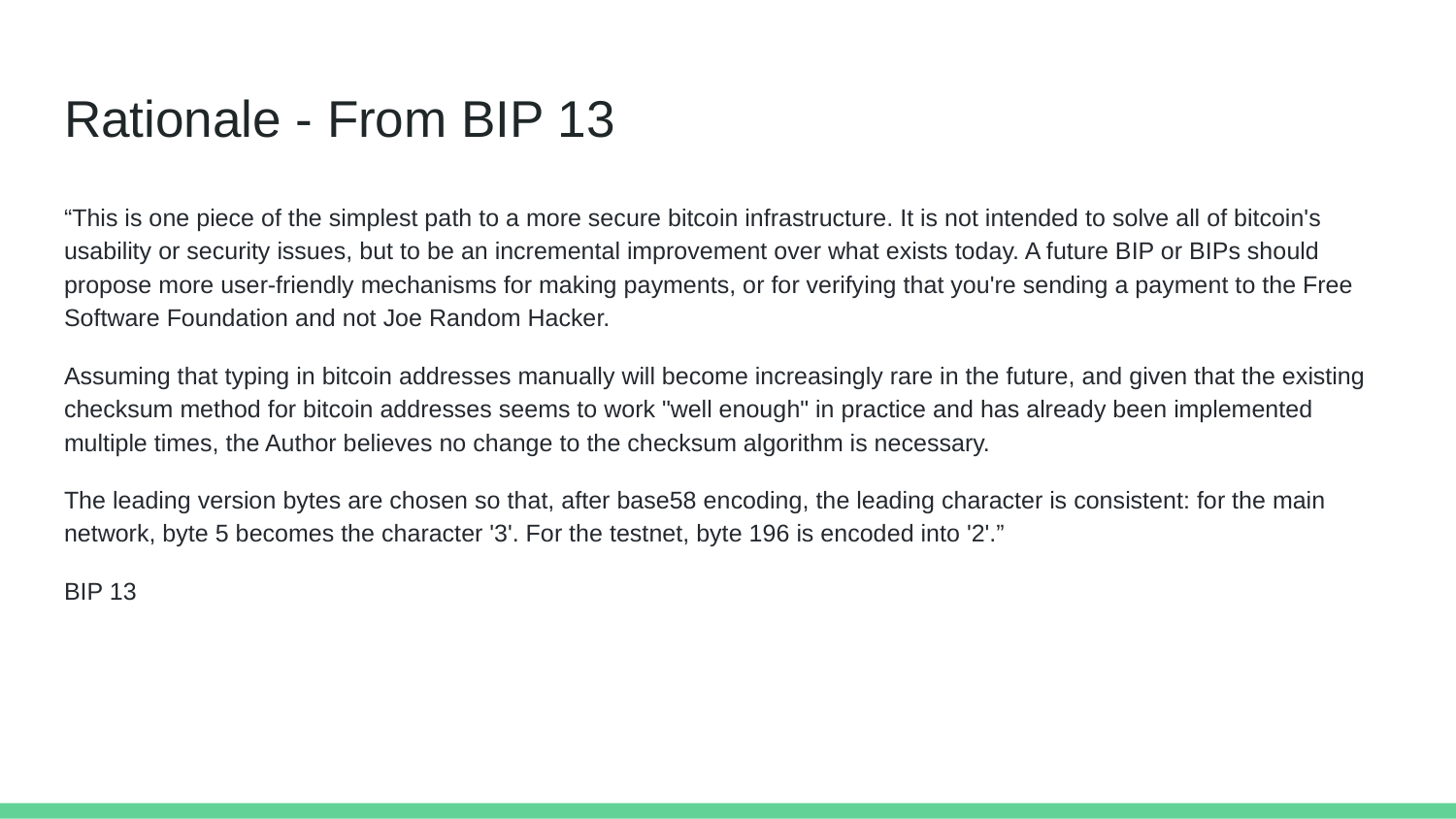

# Rationale - From BIP 13
“This is one piece of the simplest path to a more secure bitcoin infrastructure. It is not intended to solve all of bitcoin's usability or security issues, but to be an incremental improvement over what exists today. A future BIP or BIPs should propose more user-friendly mechanisms for making payments, or for verifying that you're sending a payment to the Free Software Foundation and not Joe Random Hacker.
Assuming that typing in bitcoin addresses manually will become increasingly rare in the future, and given that the existing checksum method for bitcoin addresses seems to work "well enough" in practice and has already been implemented multiple times, the Author believes no change to the checksum algorithm is necessary.
The leading version bytes are chosen so that, after base58 encoding, the leading character is consistent: for the main network, byte 5 becomes the character '3'. For the testnet, byte 196 is encoded into '2'.”
BIP 13